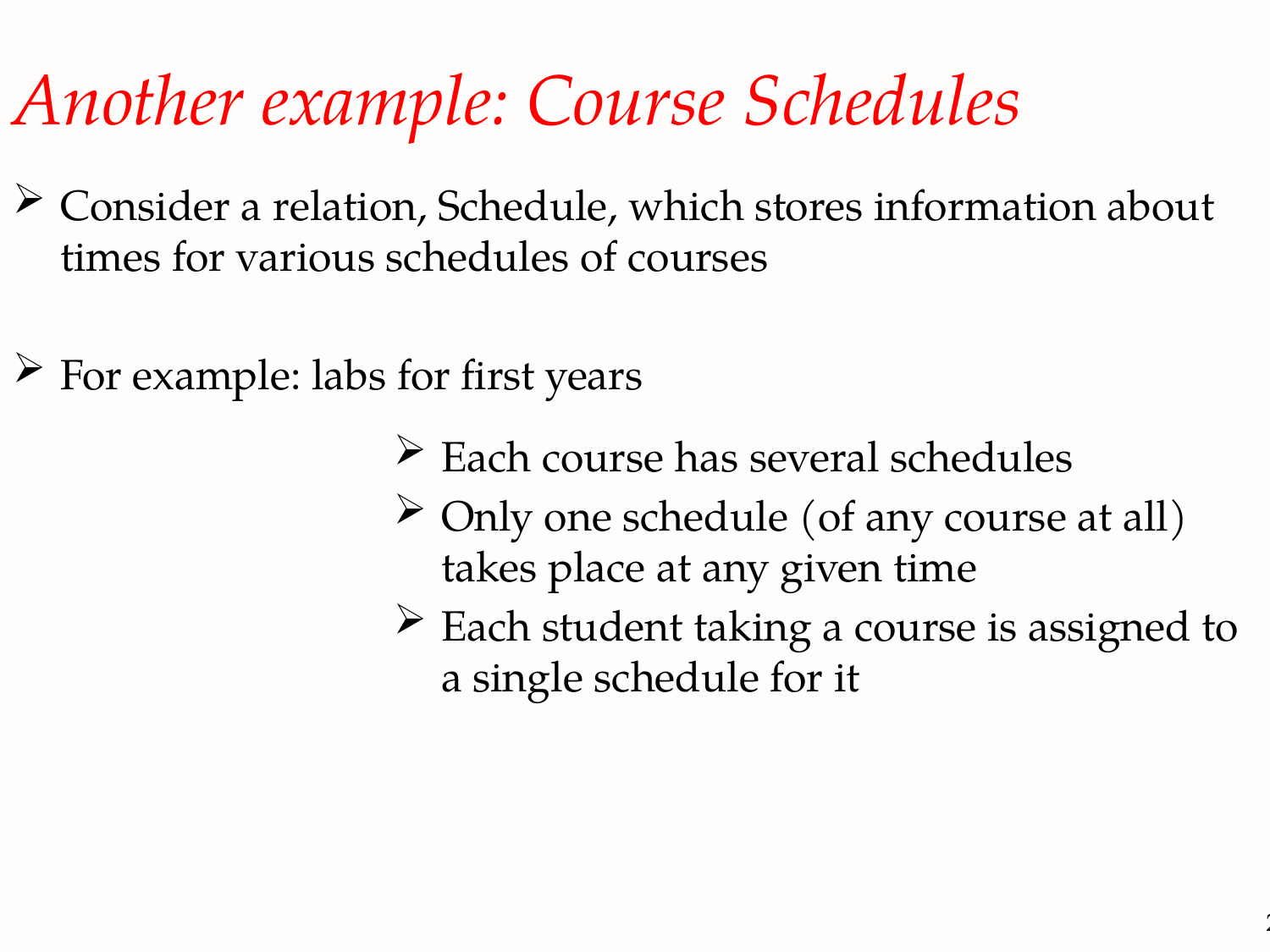

# Another example: Course Schedules
Consider a relation, Schedule, which stores information about times for various schedules of courses

For example: labs for first years
Each course has several schedules
Only one schedule (of any course at all) takes place at any given time
Each student taking a course is assigned to a single schedule for it